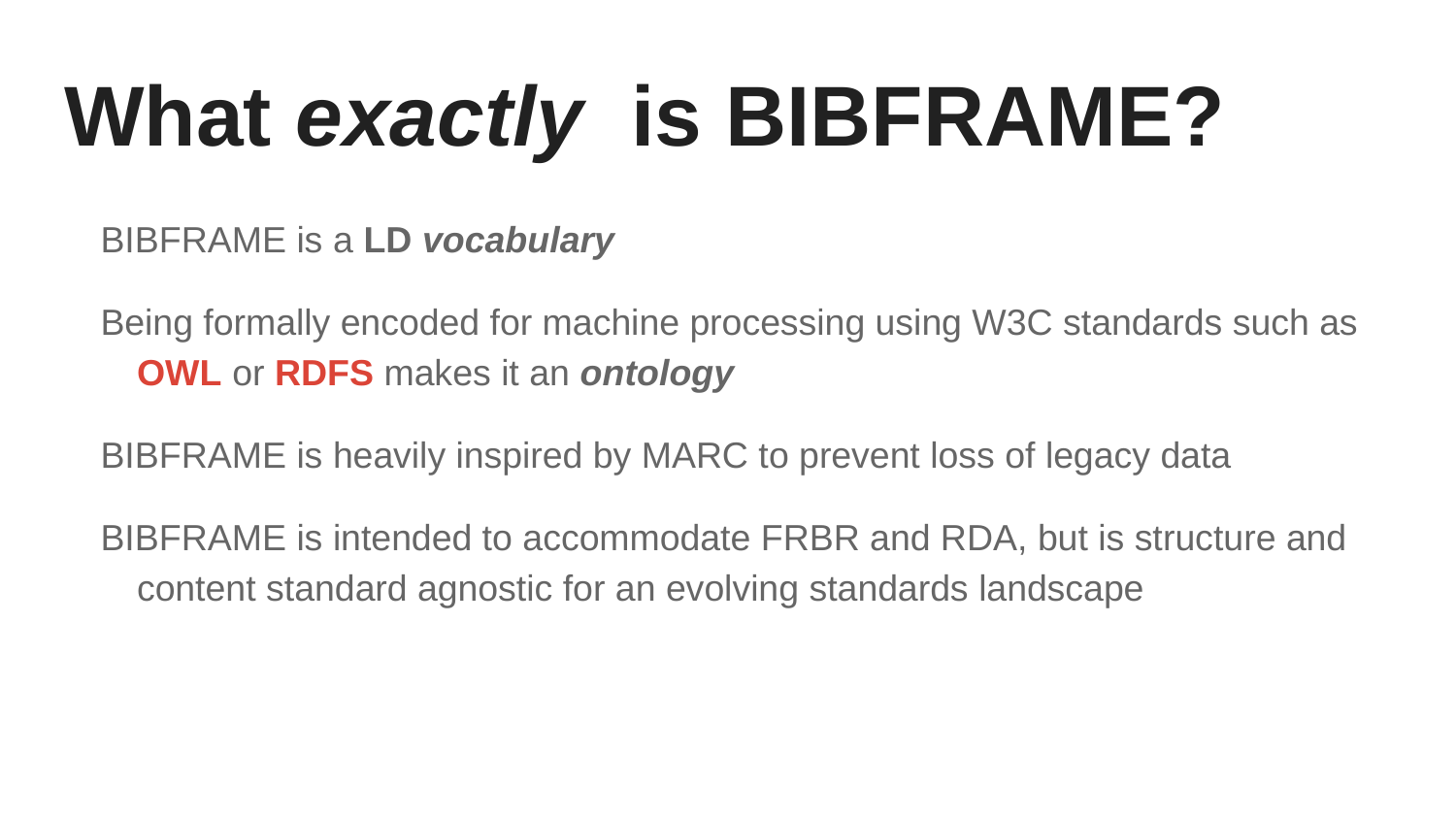

# What exactly  is BIBFRAME?
BIBFRAME is a LD vocabulary
Being formally encoded for machine processing using W3C standards such as OWL or RDFS makes it an ontology
BIBFRAME is heavily inspired by MARC to prevent loss of legacy data
BIBFRAME is intended to accommodate FRBR and RDA, but is structure and content standard agnostic for an evolving standards landscape